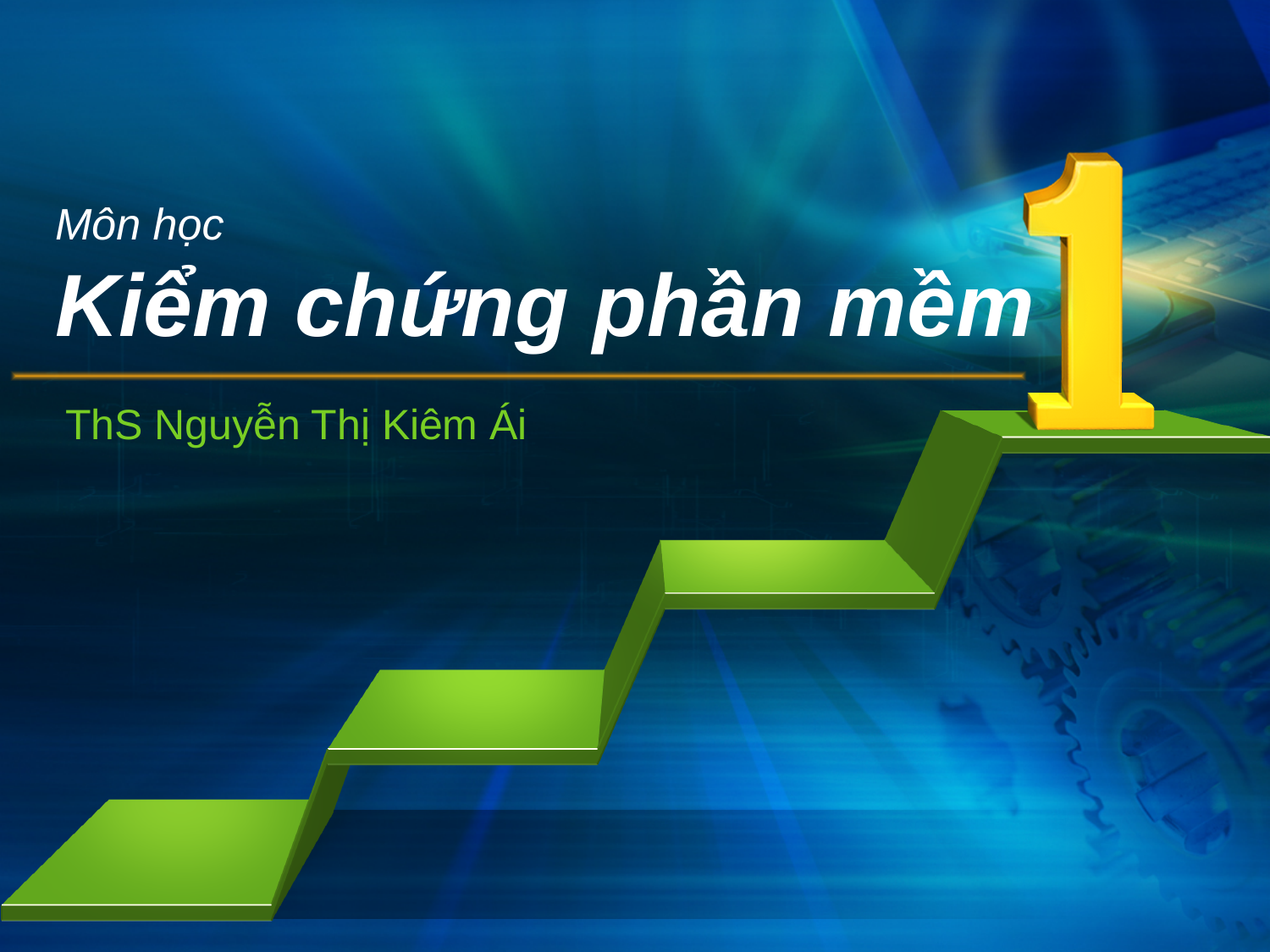

# Môn học Kiểm chứng phần mềm
ThS Nguyễn Thị Kiêm Ái